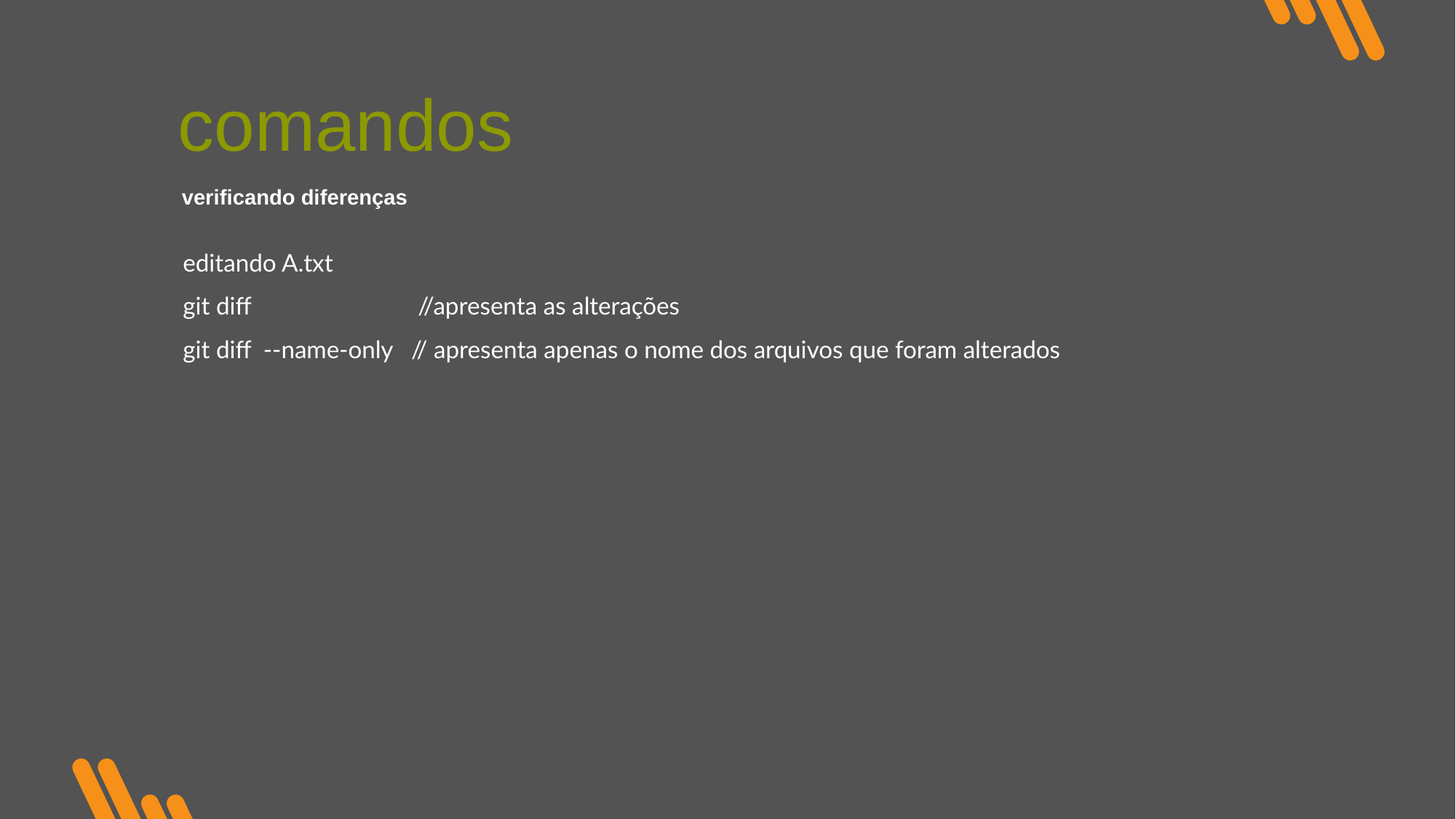

comandos
verificando diferenças
editando A.txt
git diff                           //apresenta as alterações
git diff  --name-only   // apresenta apenas o nome dos arquivos que foram alterados